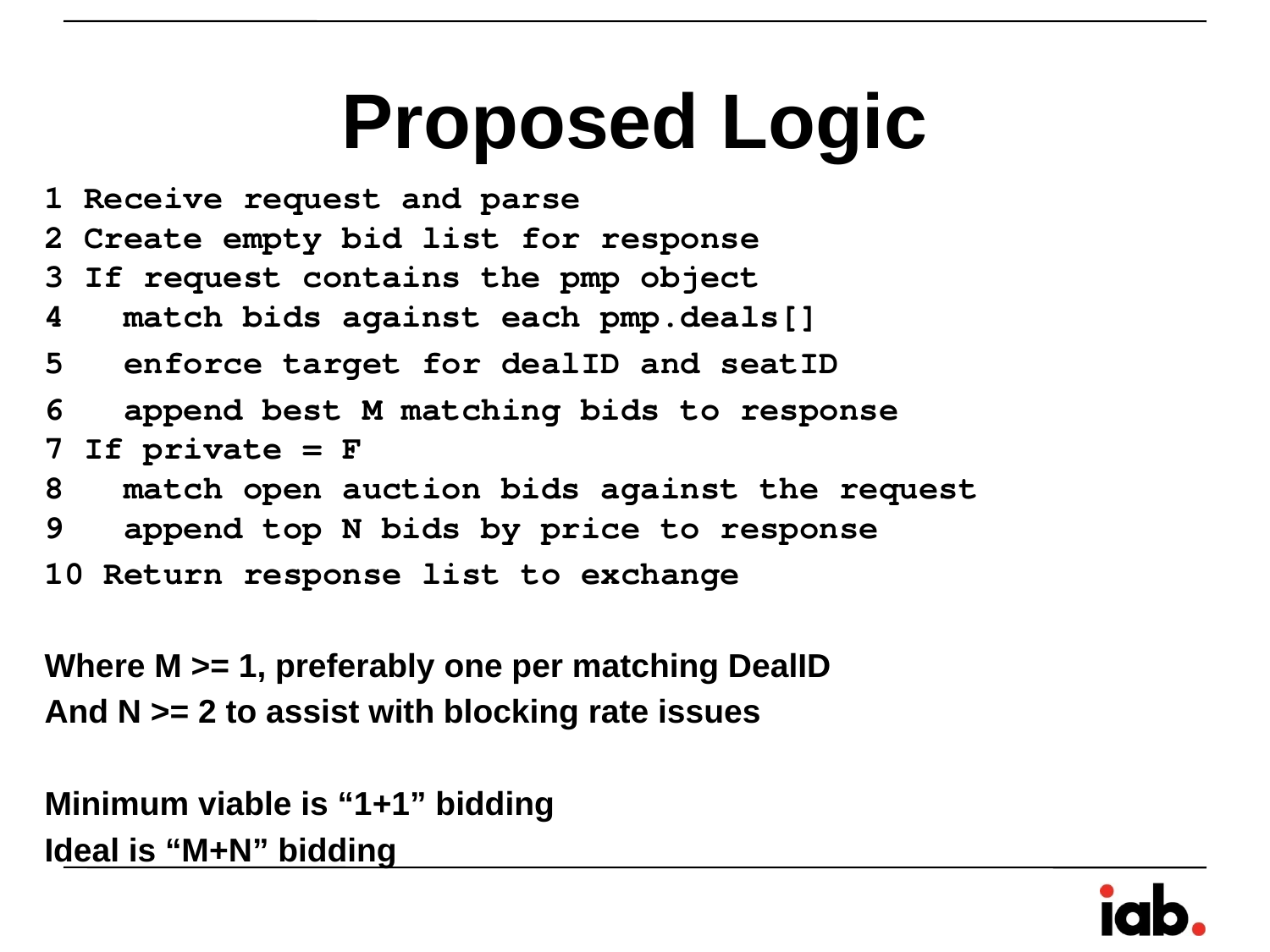

# Proposed Logic
1 Receive request and parse
2 Create empty bid list for response
3 If request contains the pmp object
4   match bids against each pmp.deals[]
5   enforce target for dealID and seatID
6   append best M matching bids to response
7 If private = F
8   match open auction bids against the request
9   append top N bids by price to response
10 Return response list to exchange

Where M >= 1, preferably one per matching DealID
And N >= 2 to assist with blocking rate issues

Minimum viable is “1+1” bidding
Ideal is “M+N” bidding